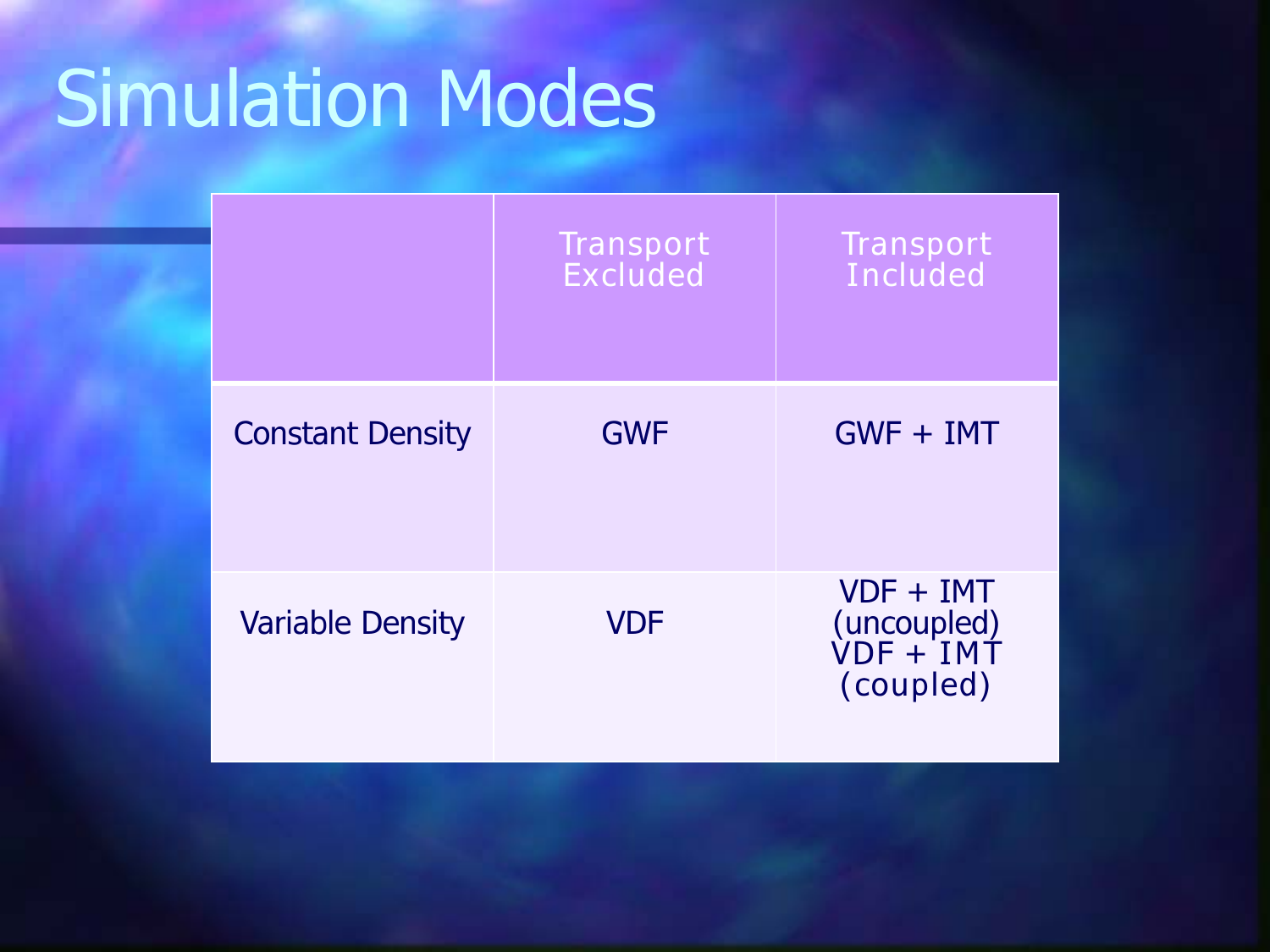

# Simulation Modes
|  | Transport Excluded | Transport Included |
| --- | --- | --- |
| Constant Density | GWF | GWF + IMT |
| Variable Density | VDF | VDF + IMT (uncoupled) VDF + IMT (coupled) |